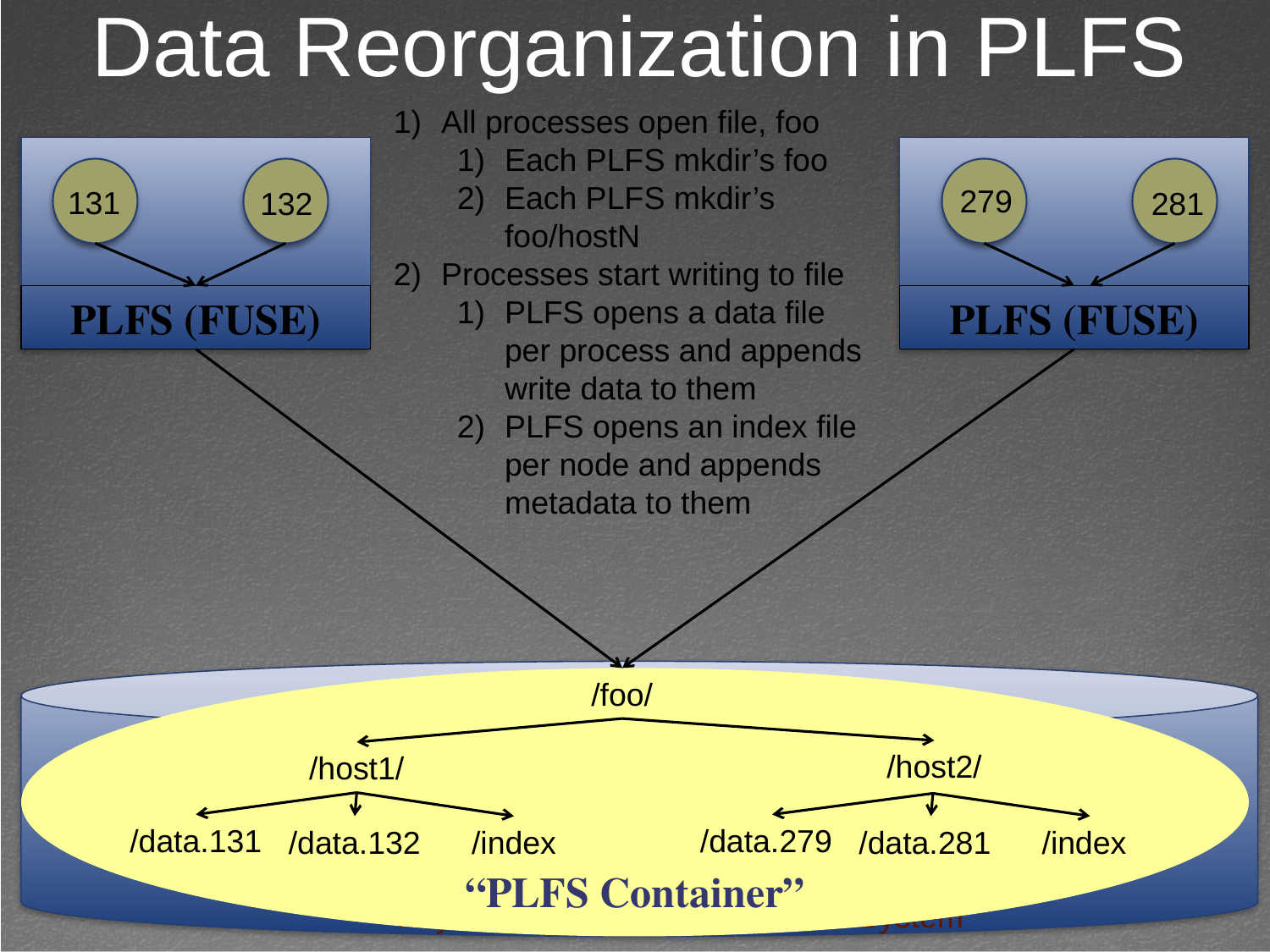

Data Reorganization in PLFS
All processes open file, foo
Each PLFS mkdir’s foo
Each PLFS mkdir’s     foo/hostN
Processes start writing to file
PLFS opens a data file per process and appends write data to them
PLFS opens an index file per node and appends metadata to them

279
131
132
281
PLFS (FUSE)
PLFS (FUSE)

“PLFS Container”
/foo/
/host2/
/host1/
/data.131
/data.279
/data.132
/index
/data.281
/index
Physical Underlying Parallel File System